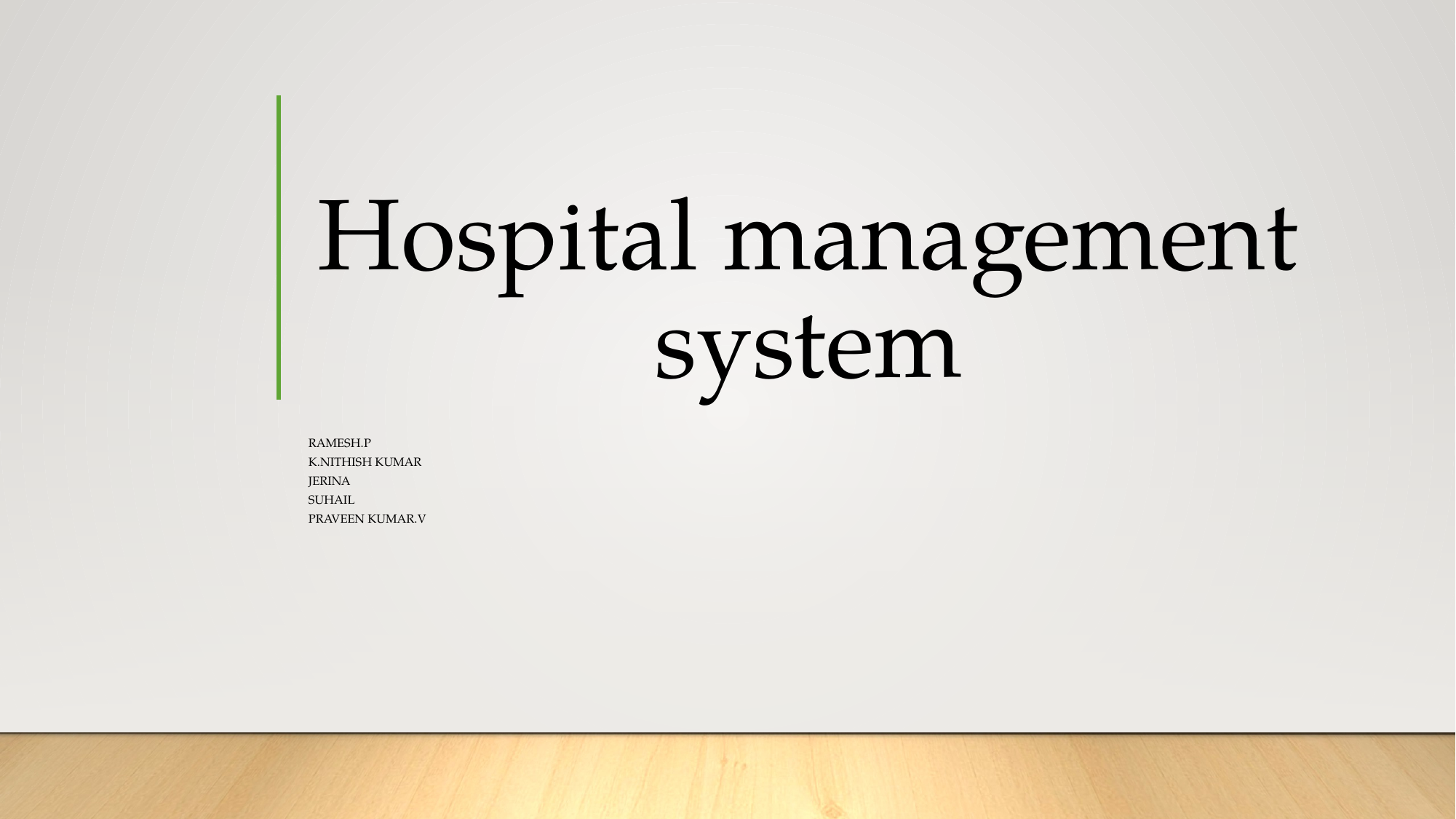

# Hospital management system
Ramesh.P
K.Nithish kumar
Jerina
Suhail
Praveen kumar.V